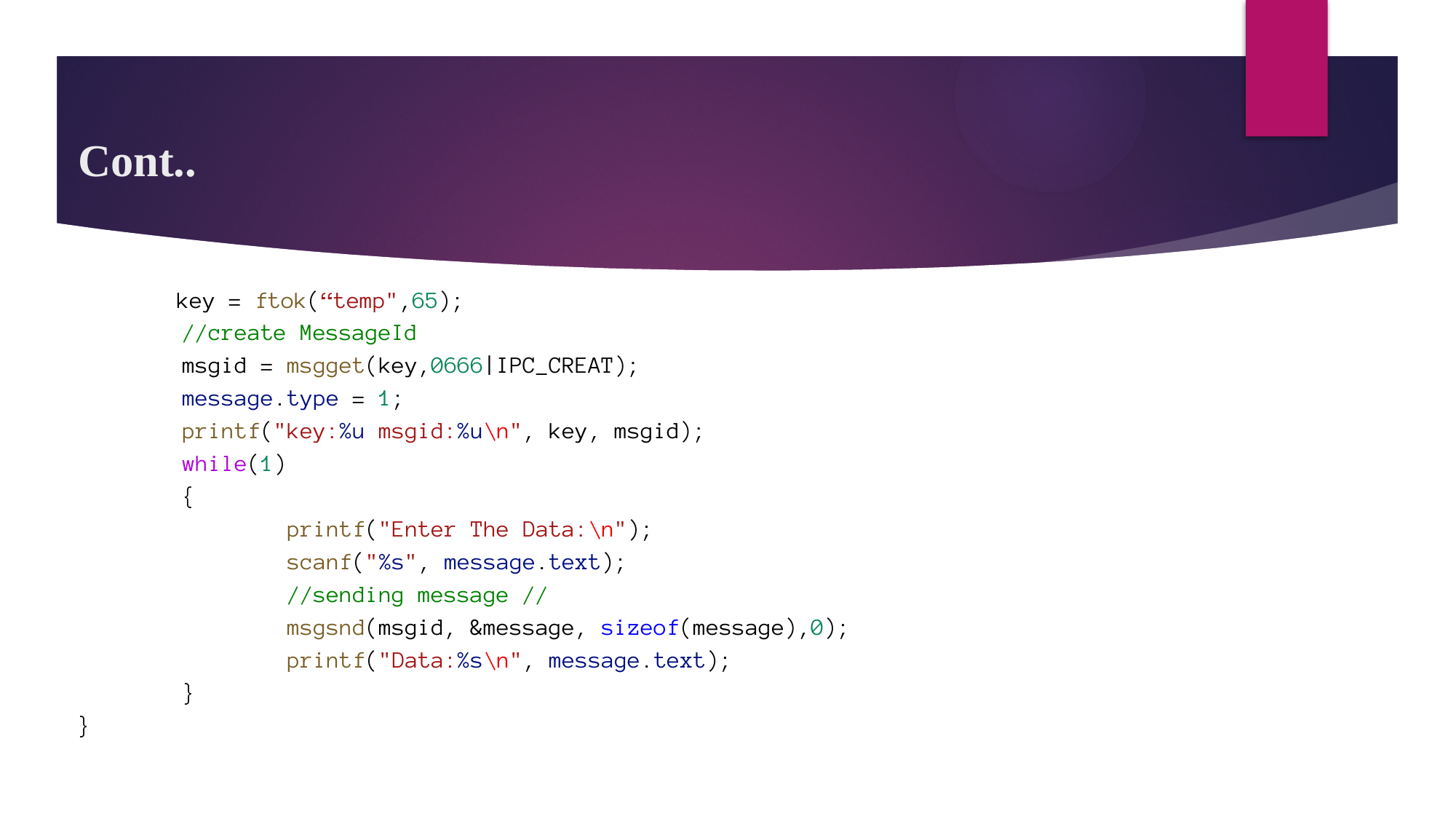

# Cont..
         key = ftok(“temp",65);
        //create MessageId
        msgid = msgget(key,0666|IPC_CREAT);
        message.type = 1;
        printf("key:%u msgid:%u\n", key, msgid);
        while(1)
        {
                printf("Enter The Data:\n");
                scanf("%s", message.text);
                //sending message //
                msgsnd(msgid, &message, sizeof(message),0);
                printf("Data:%s\n", message.text);
        }
}